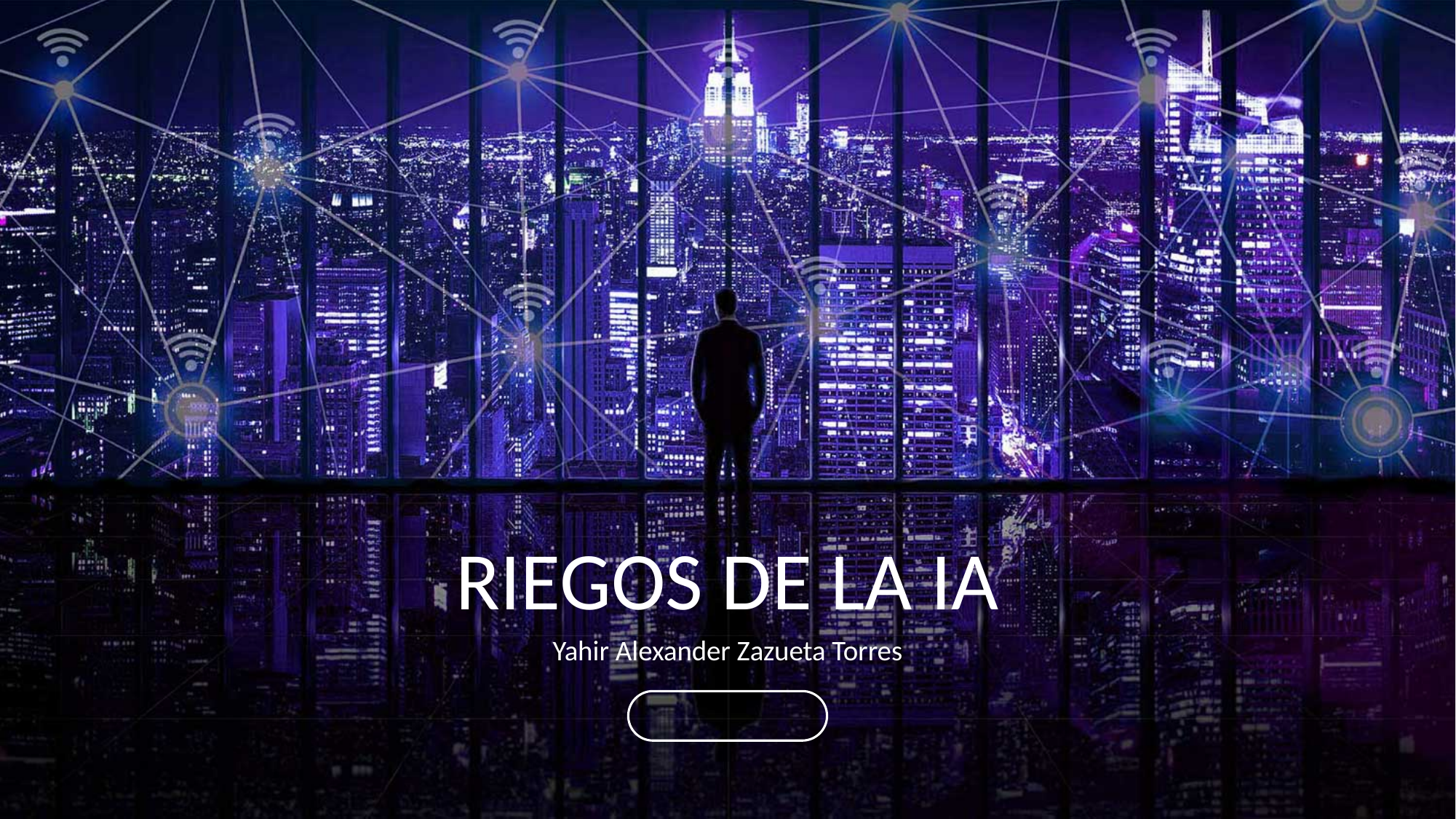

RIEGOS DE LA IA
Yahir Alexander Zazueta Torres